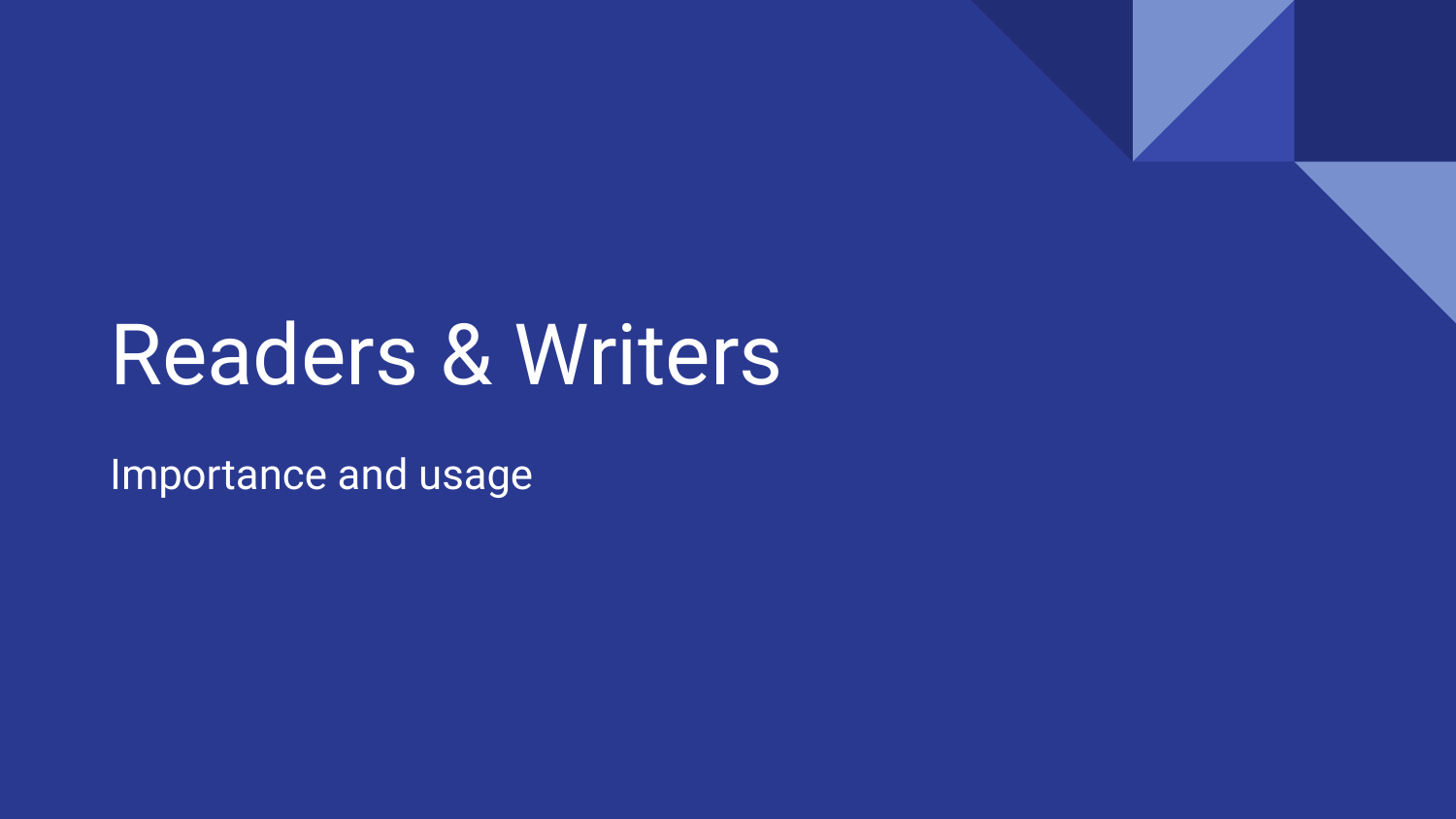

# Readers & Writers
Importance and usage